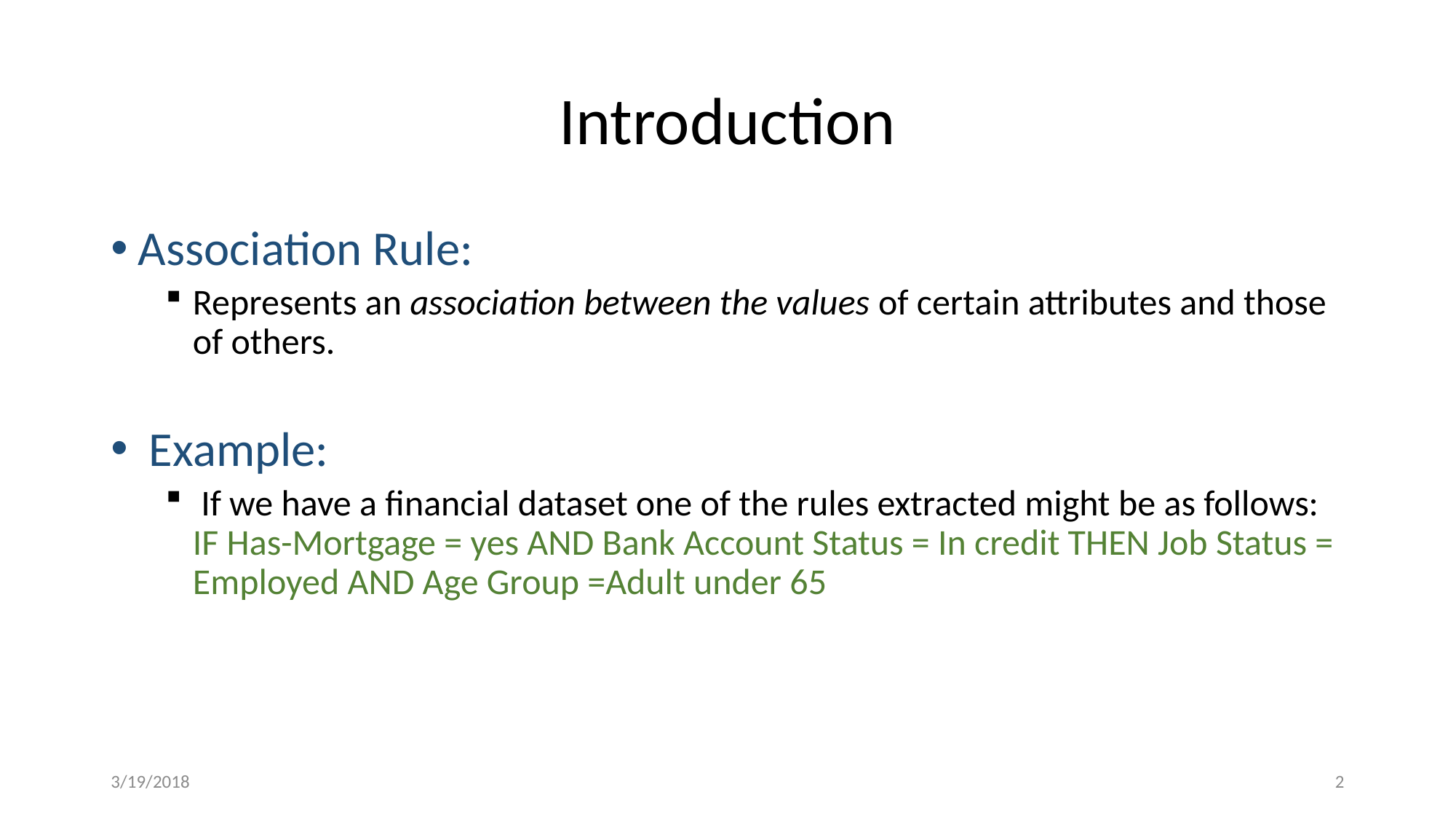

# Introduction
Association Rule:
Represents an association between the values of certain attributes and those of others.

 Example:
 If we have a financial dataset one of the rules extracted might be as follows: IF Has-Mortgage = yes AND Bank Account Status = In credit THEN Job Status = Employed AND Age Group =Adult under 65
3/19/2018
2